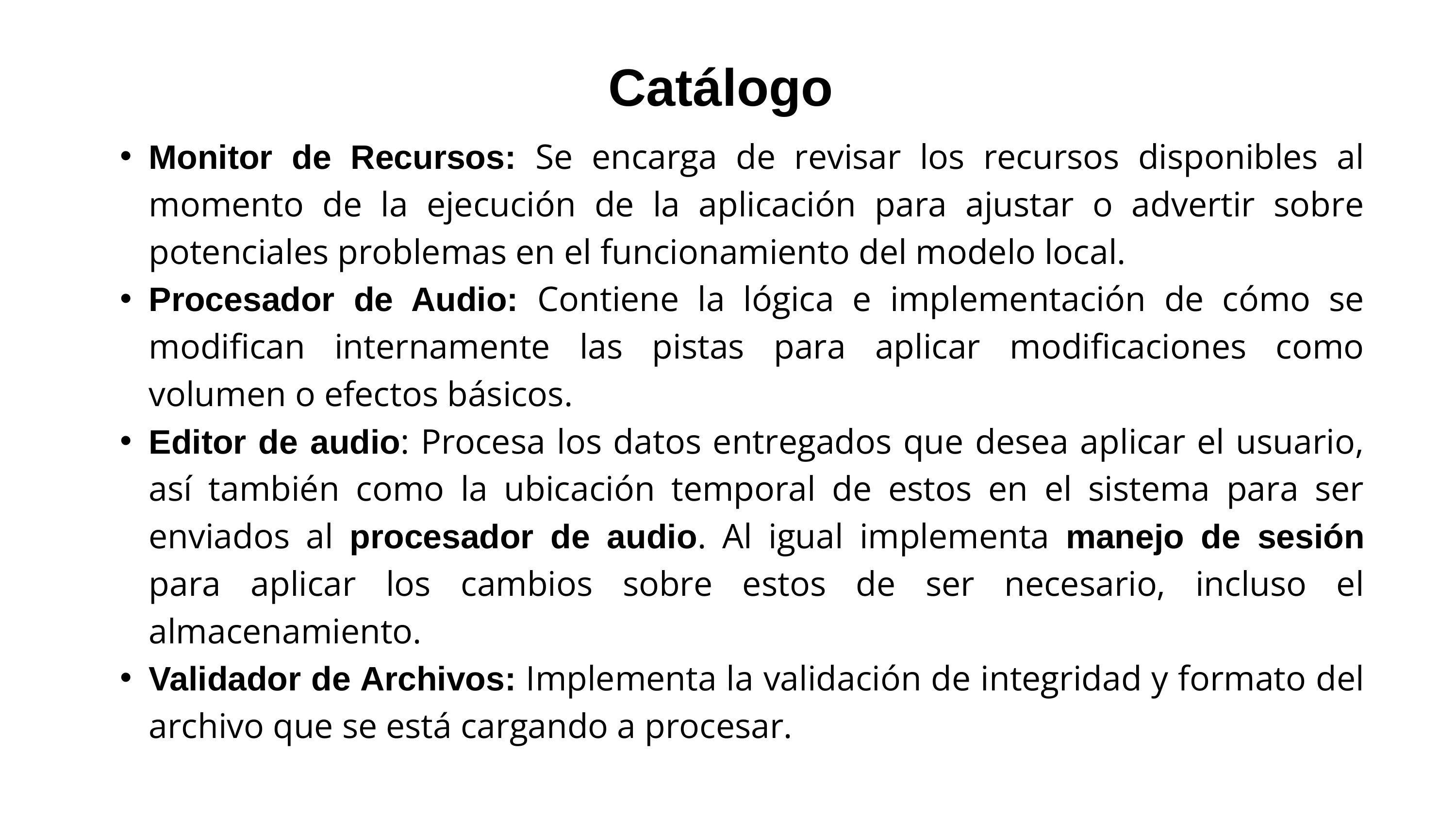

Monitor de Recursos: Se encarga de revisar los recursos disponibles al momento de la ejecución de la aplicación para ajustar o advertir sobre potenciales problemas en el funcionamiento del modelo local.
Procesador de Audio: Contiene la lógica e implementación de cómo se modifican internamente las pistas para aplicar modificaciones como volumen o efectos básicos.
Editor de audio: Procesa los datos entregados que desea aplicar el usuario, así también como la ubicación temporal de estos en el sistema para ser enviados al procesador de audio. Al igual implementa manejo de sesión para aplicar los cambios sobre estos de ser necesario, incluso el almacenamiento.
Validador de Archivos: Implementa la validación de integridad y formato del archivo que se está cargando a procesar.

Catálogo